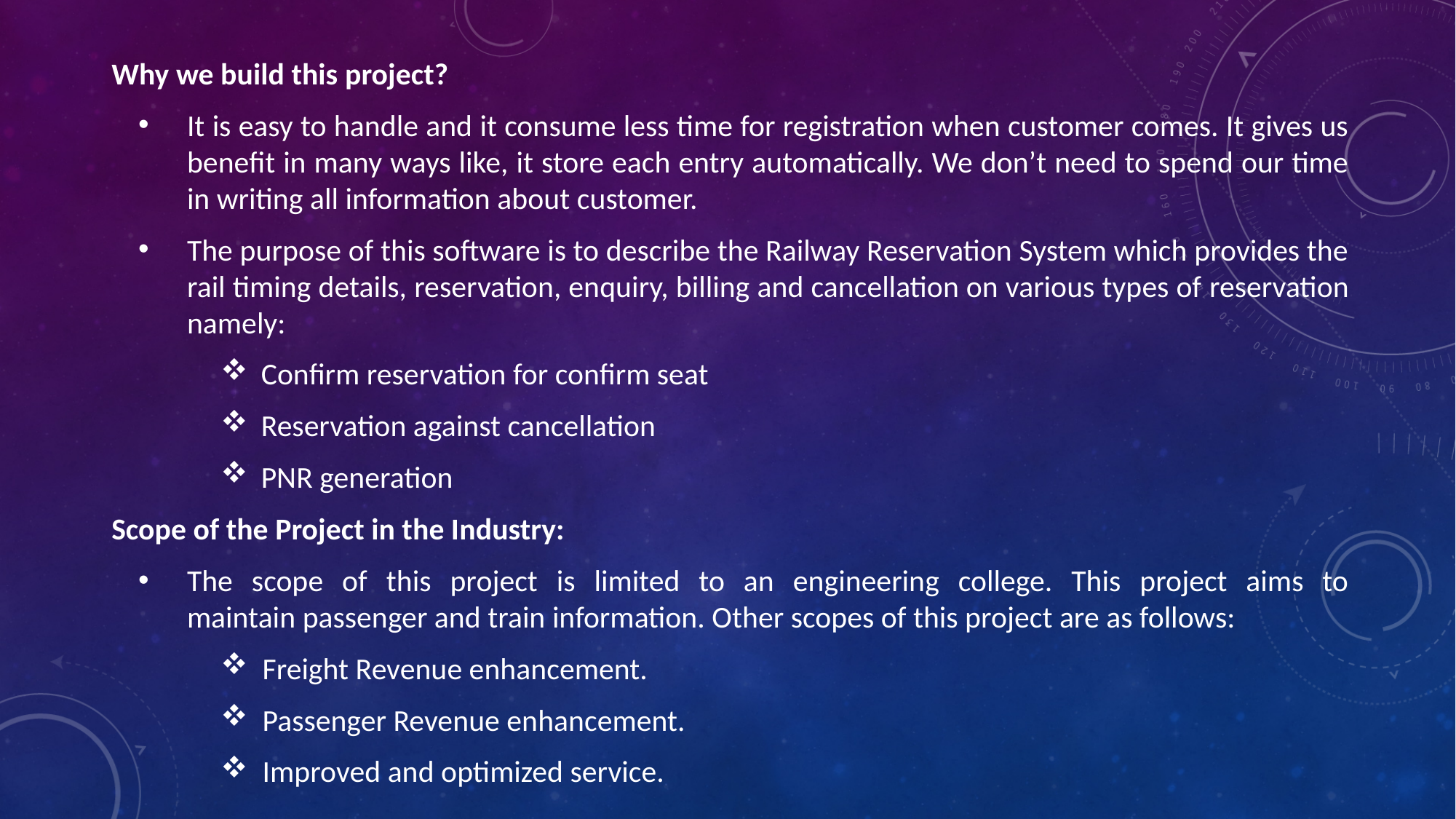

Why we build this project?
It is easy to handle and it consume less time for registration when customer comes. It gives us benefit in many ways like, it store each entry automatically. We don’t need to spend our time in writing all information about customer.
The purpose of this software is to describe the Railway Reservation System which provides the rail timing details, reservation, enquiry, billing and cancellation on various types of reservation namely:
Confirm reservation for confirm seat
Reservation against cancellation
PNR generation
Scope of the Project in the Industry:
The scope of this project is limited to an engineering college. This project aims to maintain passenger and train information. Other scopes of this project are as follows:
Freight Revenue enhancement.
Passenger Revenue enhancement.
Improved and optimized service.